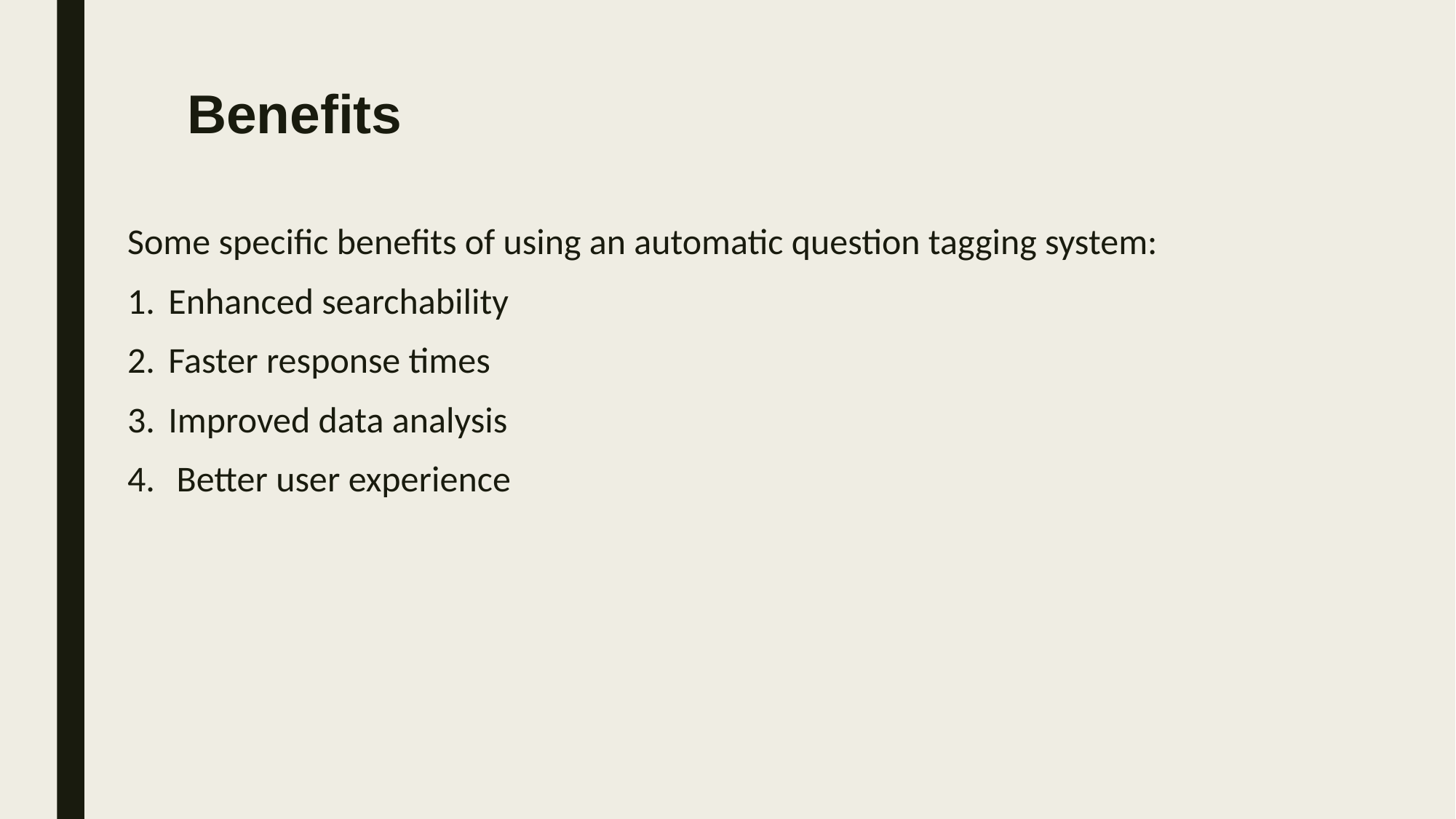

# Benefits
Some specific benefits of using an automatic question tagging system:
Enhanced searchability
Faster response times
Improved data analysis
 Better user experience